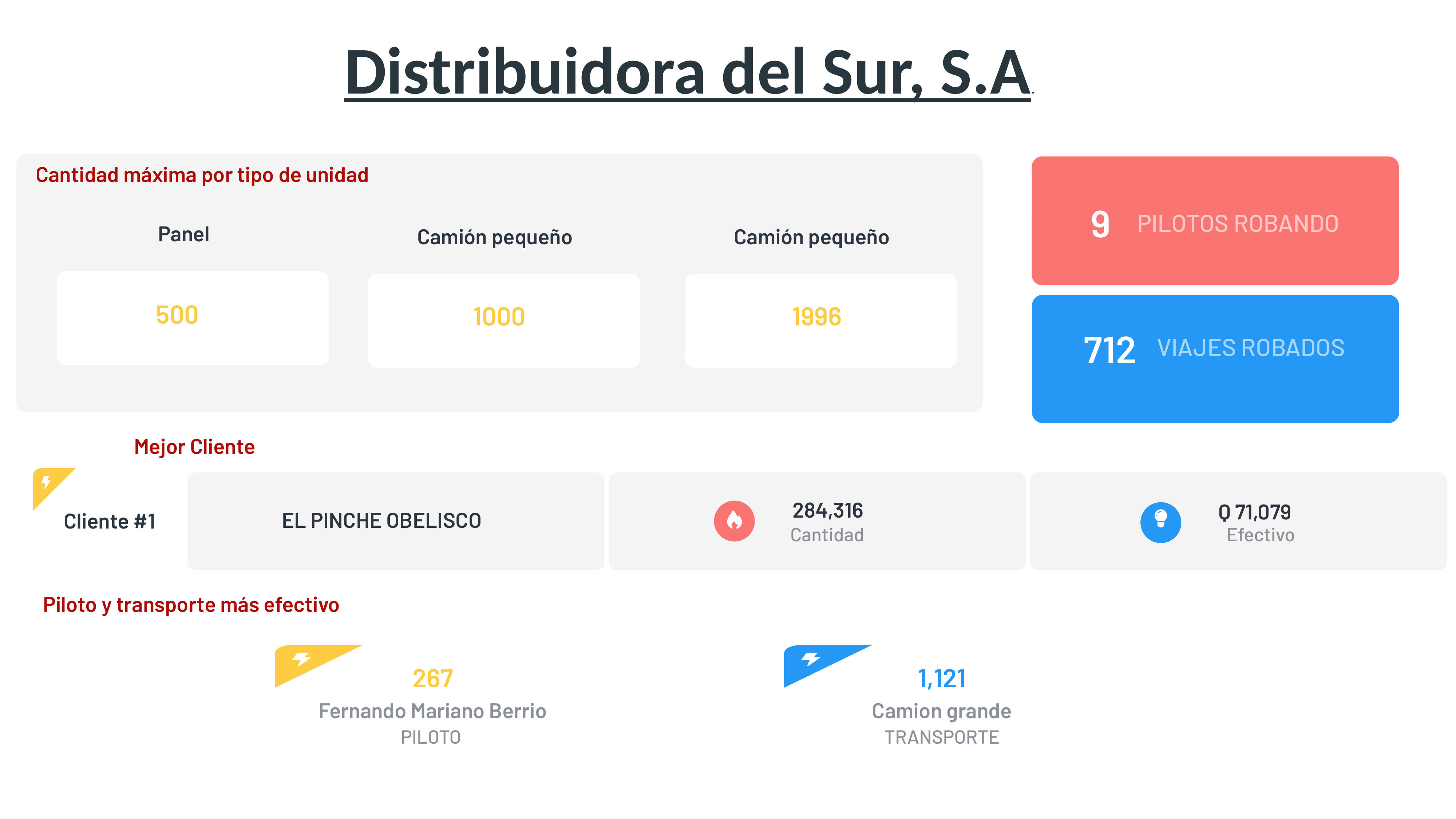

Distribuidora del Sur, S.A.

9
Pilotos robando
Cantidad máxima por tipo de unidad
Panel

Camión pequeño

Camión pequeño

712
VIAJES ROBADOS
500
1000
1996
Mejor Cliente

Cliente #1

284,316

Cantidad
Q 71,079

Efectivo
EL PINCHE OBELISCO
Piloto y transporte más efectivo

267
Fernando Mariano Berrio
PILOTO

1,121
Camion grande
TRANSPORTE